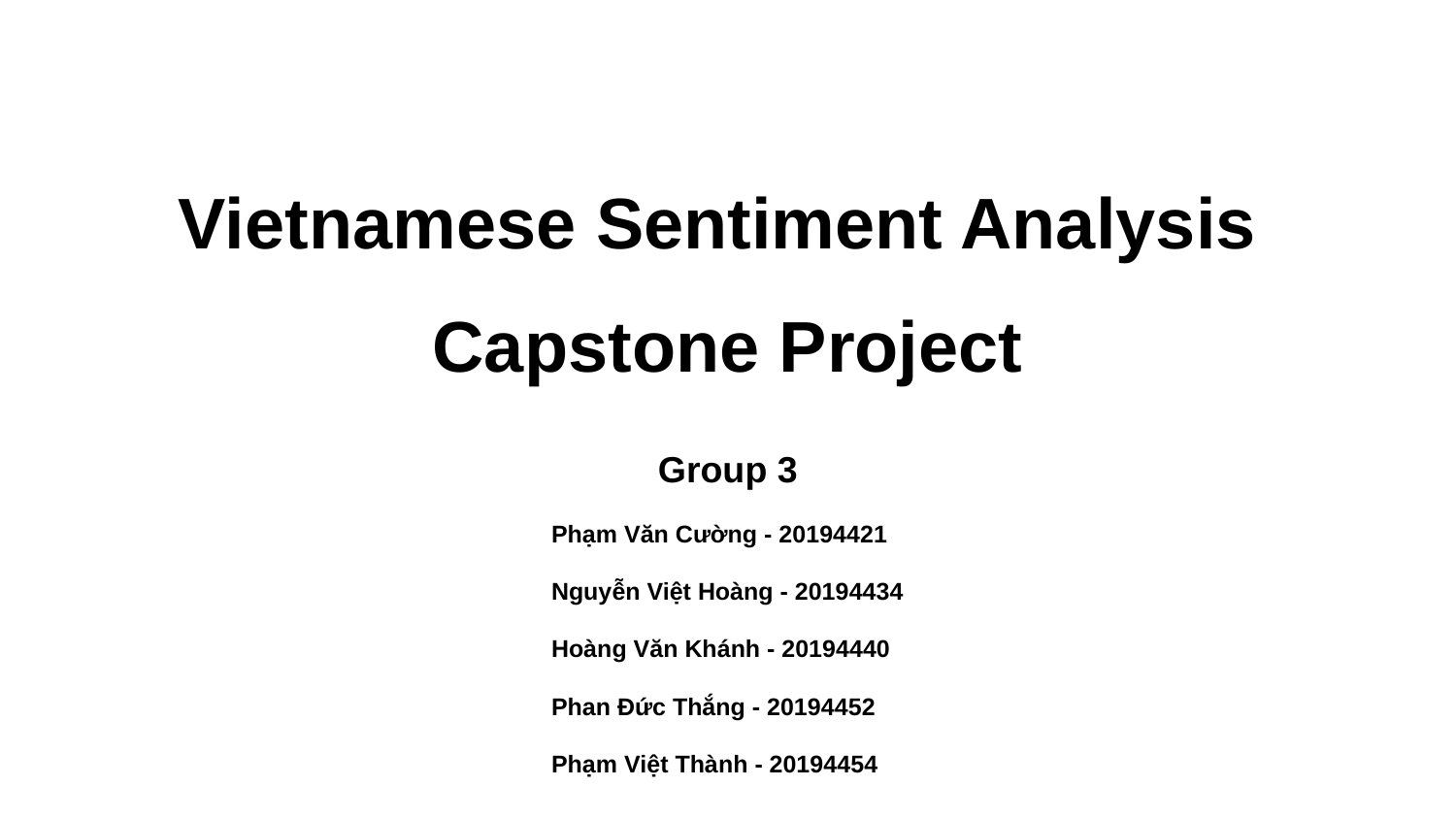

# Vietnamese Sentiment Analysis
Capstone Project
Group 3
Phạm Văn Cường - 20194421
Nguyễn Việt Hoàng - 20194434
Hoàng Văn Khánh - 20194440
Phan Đức Thắng - 20194452
Phạm Việt Thành - 20194454